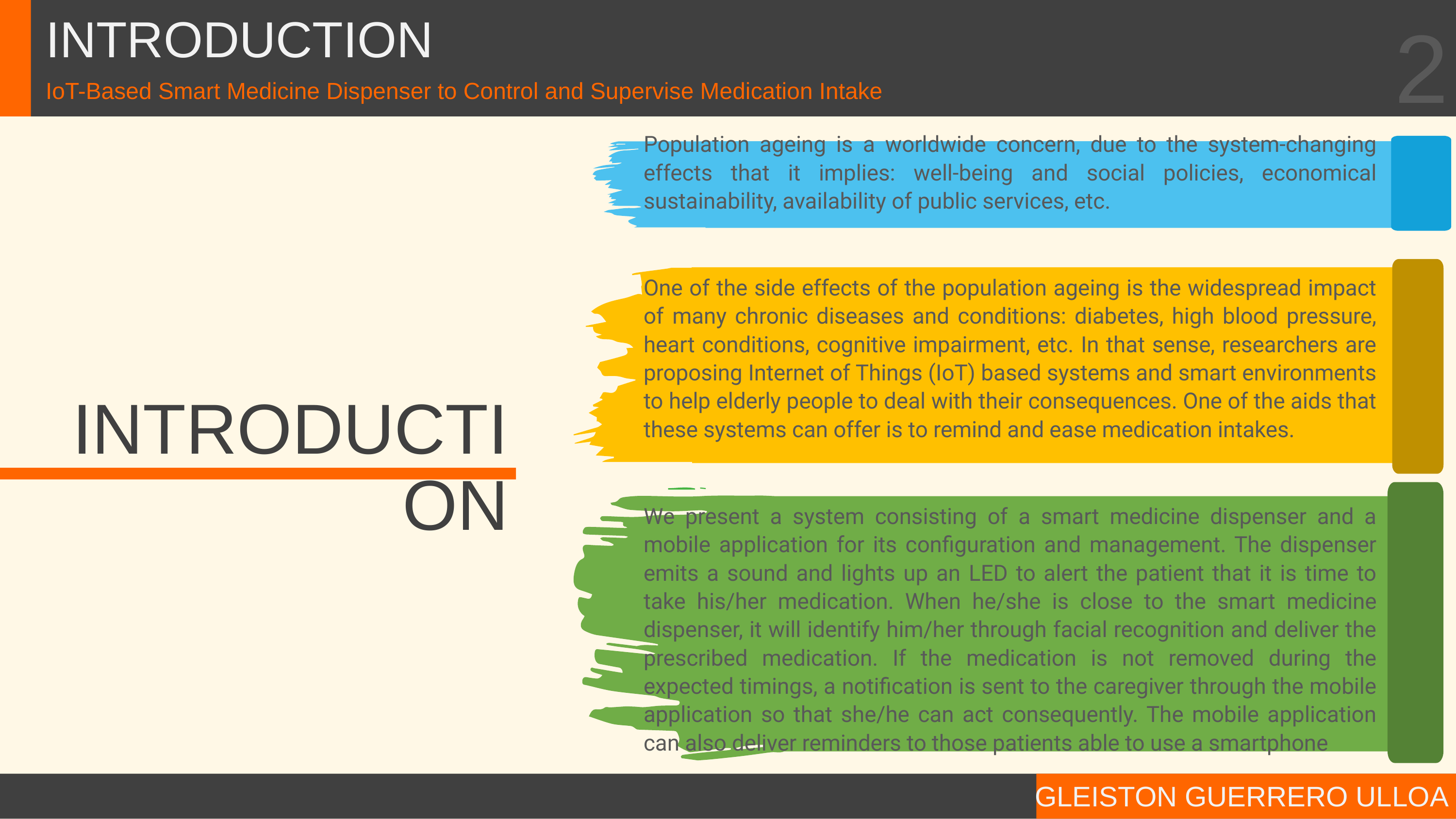

2
# INTRODUCTION
IoT-Based Smart Medicine Dispenser to Control and Supervise Medication Intake

Population ageing is a worldwide concern, due to the system-changing effects that it implies: well-being and social policies, economical sustainability, availability of public services, etc.

One of the side effects of the population ageing is the widespread impact of many chronic diseases and conditions: diabetes, high blood pressure, heart conditions, cognitive impairment, etc. In that sense, researchers are proposing Internet of Things (IoT) based systems and smart environments to help elderly people to deal with their consequences. One of the aids that these systems can offer is to remind and ease medication intakes.

We present a system consisting of a smart medicine dispenser and a mobile application for its conﬁguration and management. The dispenser emits a sound and lights up an LED to alert the patient that it is time to take his/her medication. When he/she is close to the smart medicine dispenser, it will identify him/her through facial recognition and deliver the prescribed medication. If the medication is not removed during the expected timings, a notiﬁcation is sent to the caregiver through the mobile application so that she/he can act consequently. The mobile application can also deliver reminders to those patients able to use a smartphone

INTRODUCTION

GLEISTON GUERRERO ULLOA